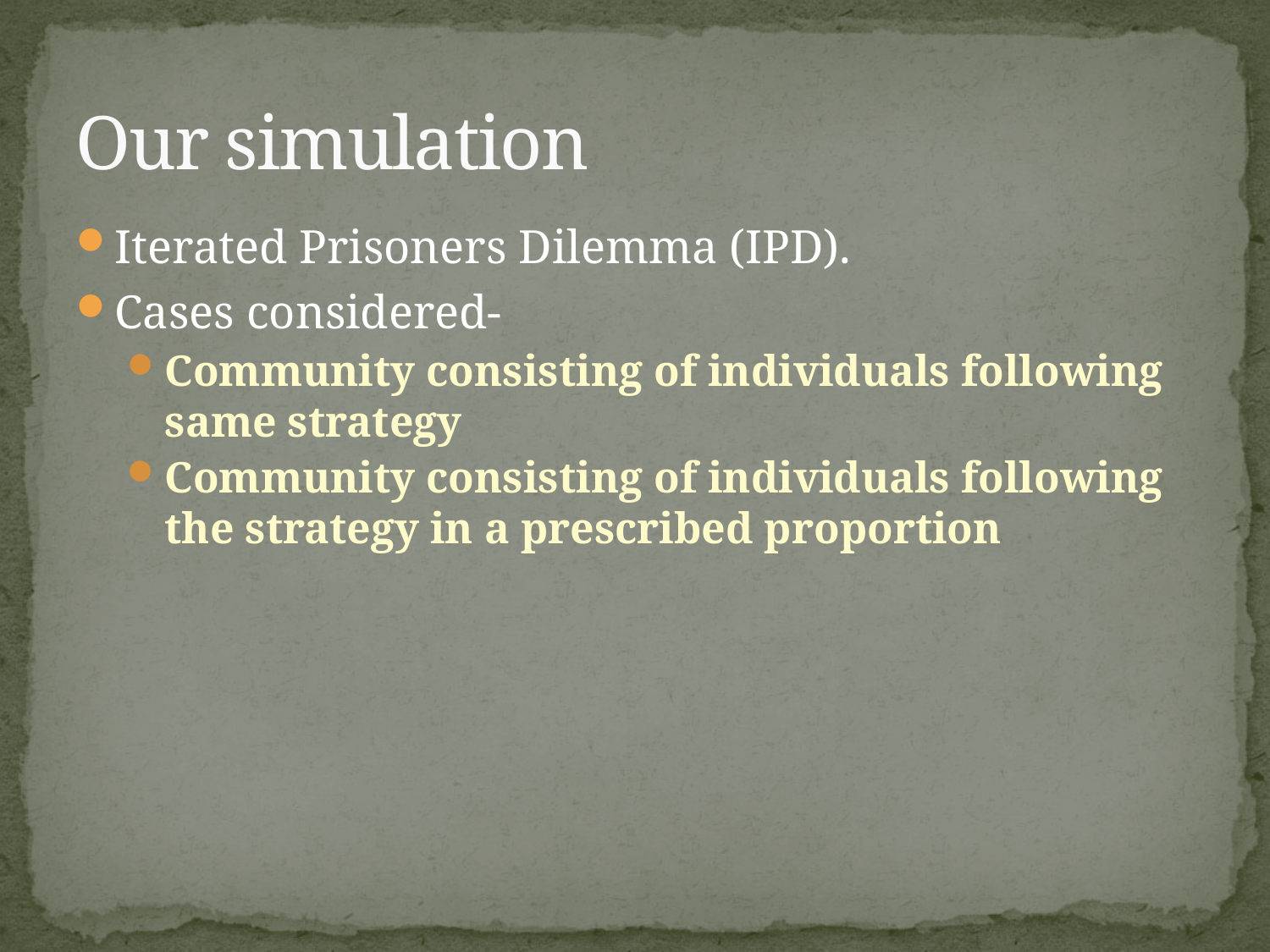

# Our simulation
Iterated Prisoners Dilemma (IPD).
Cases considered-
Community consisting of individuals following same strategy
Community consisting of individuals following the strategy in a prescribed proportion